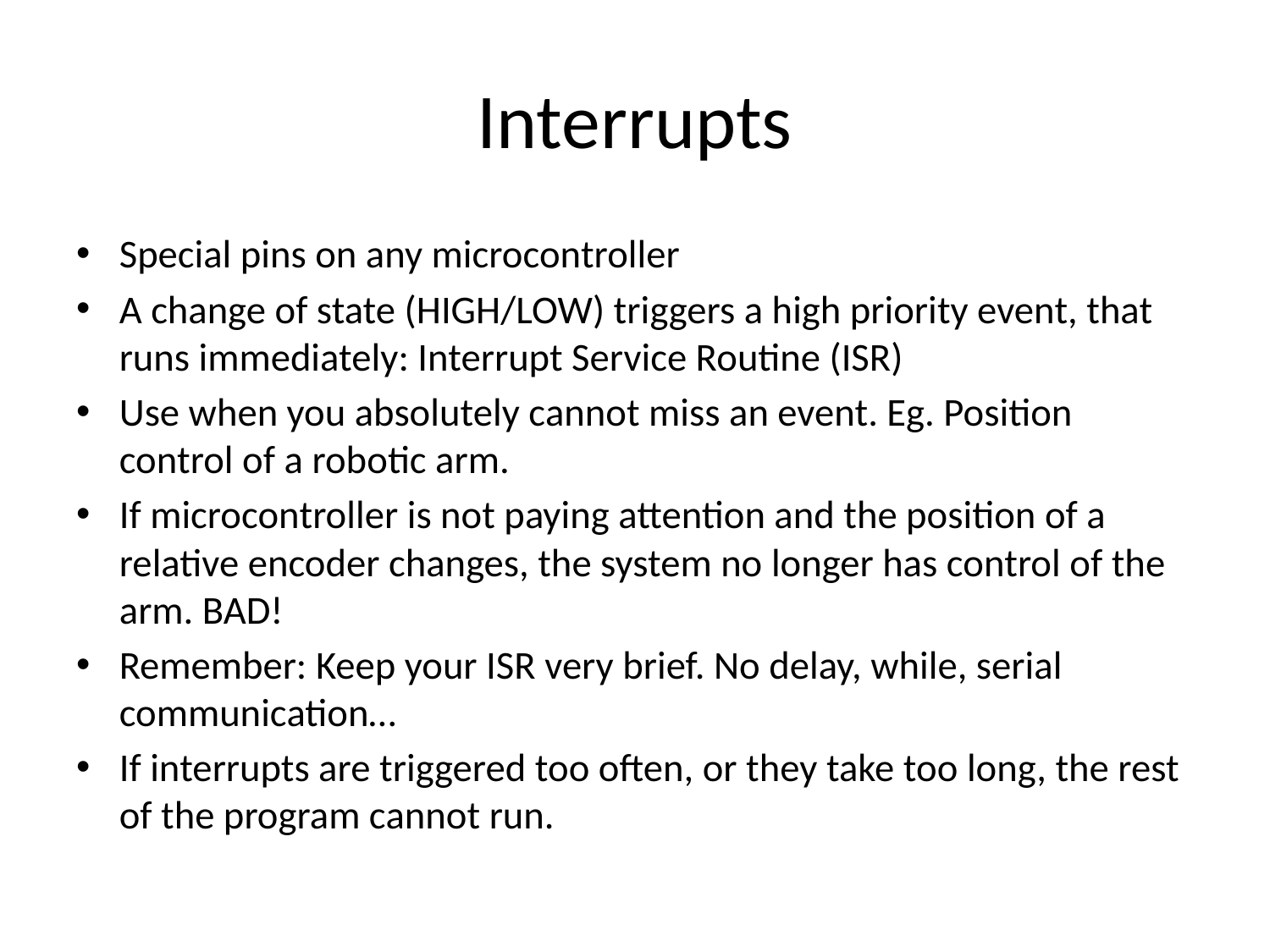

# Interrupts
Special pins on any microcontroller
A change of state (HIGH/LOW) triggers a high priority event, that runs immediately: Interrupt Service Routine (ISR)
Use when you absolutely cannot miss an event. Eg. Position control of a robotic arm.
If microcontroller is not paying attention and the position of a relative encoder changes, the system no longer has control of the arm. BAD!
Remember: Keep your ISR very brief. No delay, while, serial communication…
If interrupts are triggered too often, or they take too long, the rest of the program cannot run.